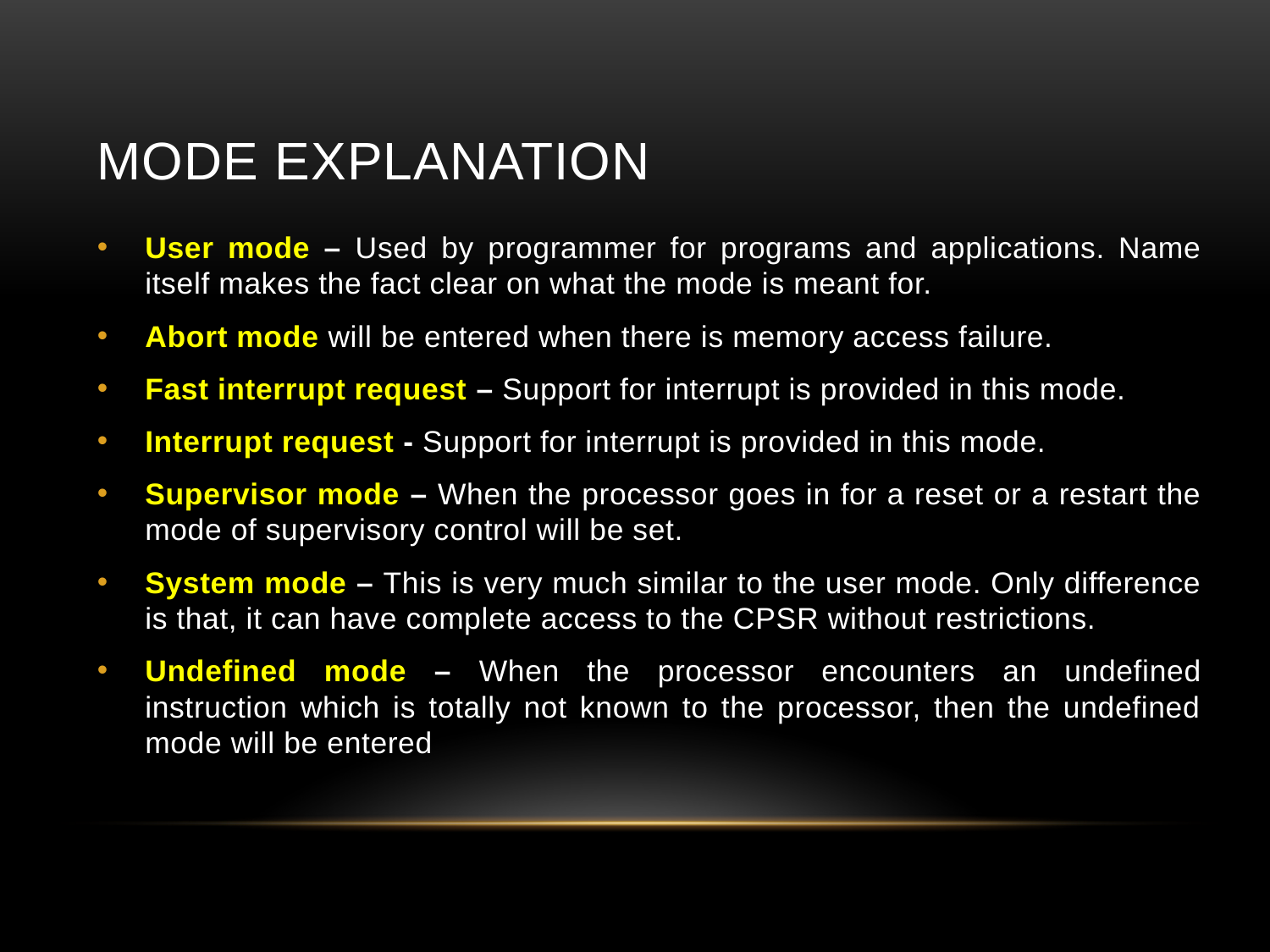

# Mode explanation
User mode – Used by programmer for programs and applications. Name itself makes the fact clear on what the mode is meant for.
Abort mode will be entered when there is memory access failure.
Fast interrupt request – Support for interrupt is provided in this mode.
Interrupt request - Support for interrupt is provided in this mode.
Supervisor mode – When the processor goes in for a reset or a restart the mode of supervisory control will be set.
System mode – This is very much similar to the user mode. Only difference is that, it can have complete access to the CPSR without restrictions.
Undefined mode – When the processor encounters an undefined instruction which is totally not known to the processor, then the undefined mode will be entered